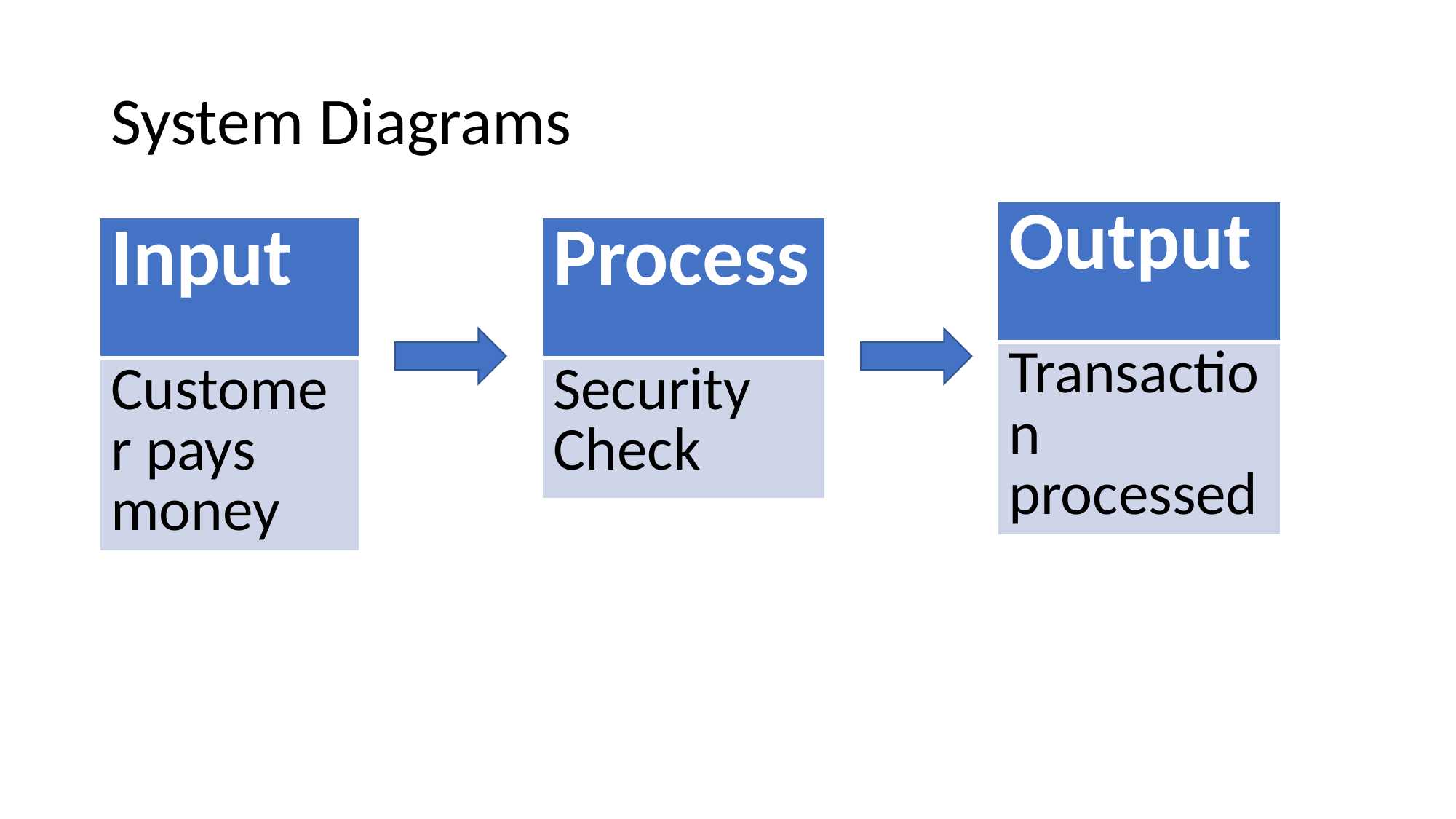

# System Diagrams
| Output |
| --- |
| Transaction processed |
| Input |
| --- |
| Customer pays money |
| Process |
| --- |
| Security Check |